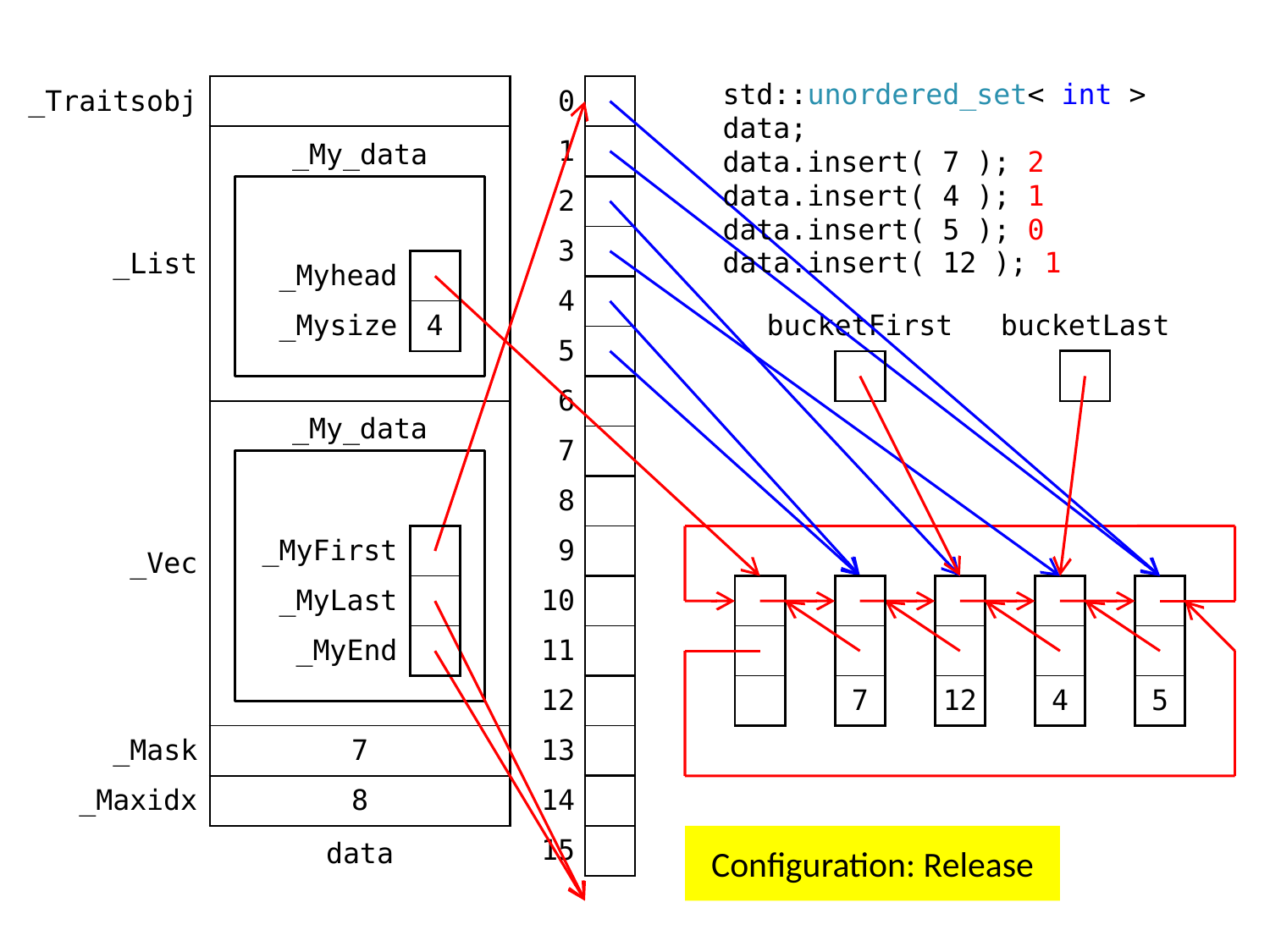

| \_Traitsobj |  |
| --- | --- |
| \_List |  |
| \_Vec |  |
| \_Mask | 7 |
| \_Maxidx | 8 |
| 0 |  |
| --- | --- |
| 1 |  |
| 2 |  |
| 3 |  |
| 4 |  |
| 5 |  |
| 6 |  |
| 7 |  |
| 8 |  |
| 9 |  |
| 10 |  |
| 11 |  |
| 12 |  |
| 13 |  |
| 14 |  |
| 15 |  |
std::unordered_set< int > data;
data.insert( 7 ); 2
data.insert( 4 ); 1
data.insert( 5 ); 0
data.insert( 12 ); 1

_My_data

| \_Myhead |  |
| --- | --- |
| \_Mysize | 4 |

bucketFirst
bucketLast
|  |
| --- |

|  |
| --- |

_My_data

| \_MyFirst |  |
| --- | --- |
| \_MyLast |  |
| \_MyEnd |  |

|  |
| --- |
|  |
|  |
|  |
| --- |
|  |
| 7 |
|  |
| --- |
|  |
| 12 |
|  |
| --- |
|  |
| 4 |
|  |
| --- |
|  |
| 5 |

data
# Configuration: Release